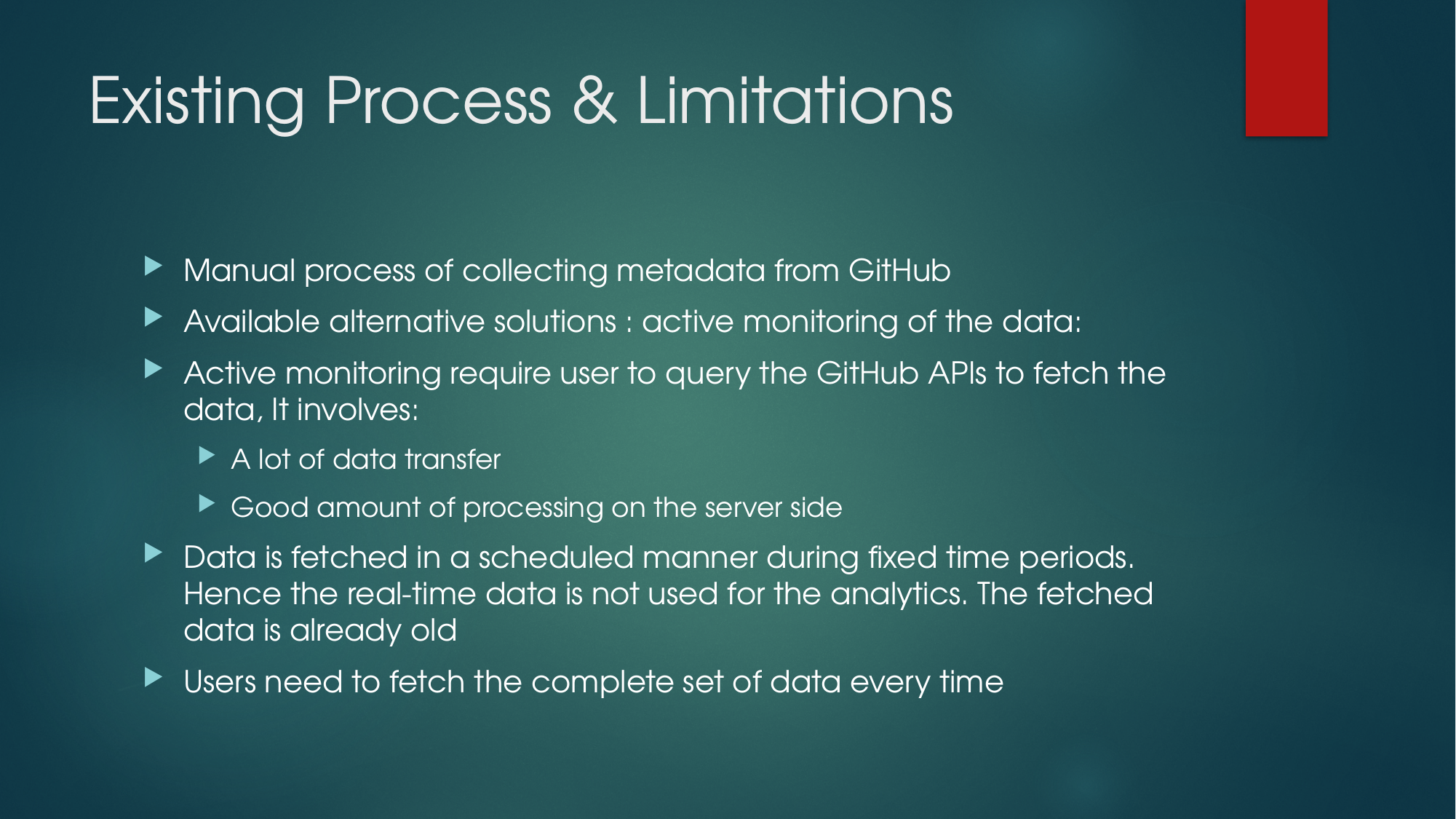

# Existing Process & Limitations
Manual process of collecting metadata from GitHub
Available alternative solutions : active monitoring of the data:
Active monitoring require user to query the GitHub APIs to fetch the data, It involves:
A lot of data transfer
Good amount of processing on the server side
Data is fetched in a scheduled manner during fixed time periods. Hence the real-time data is not used for the analytics. The fetched data is already old
Users need to fetch the complete set of data every time